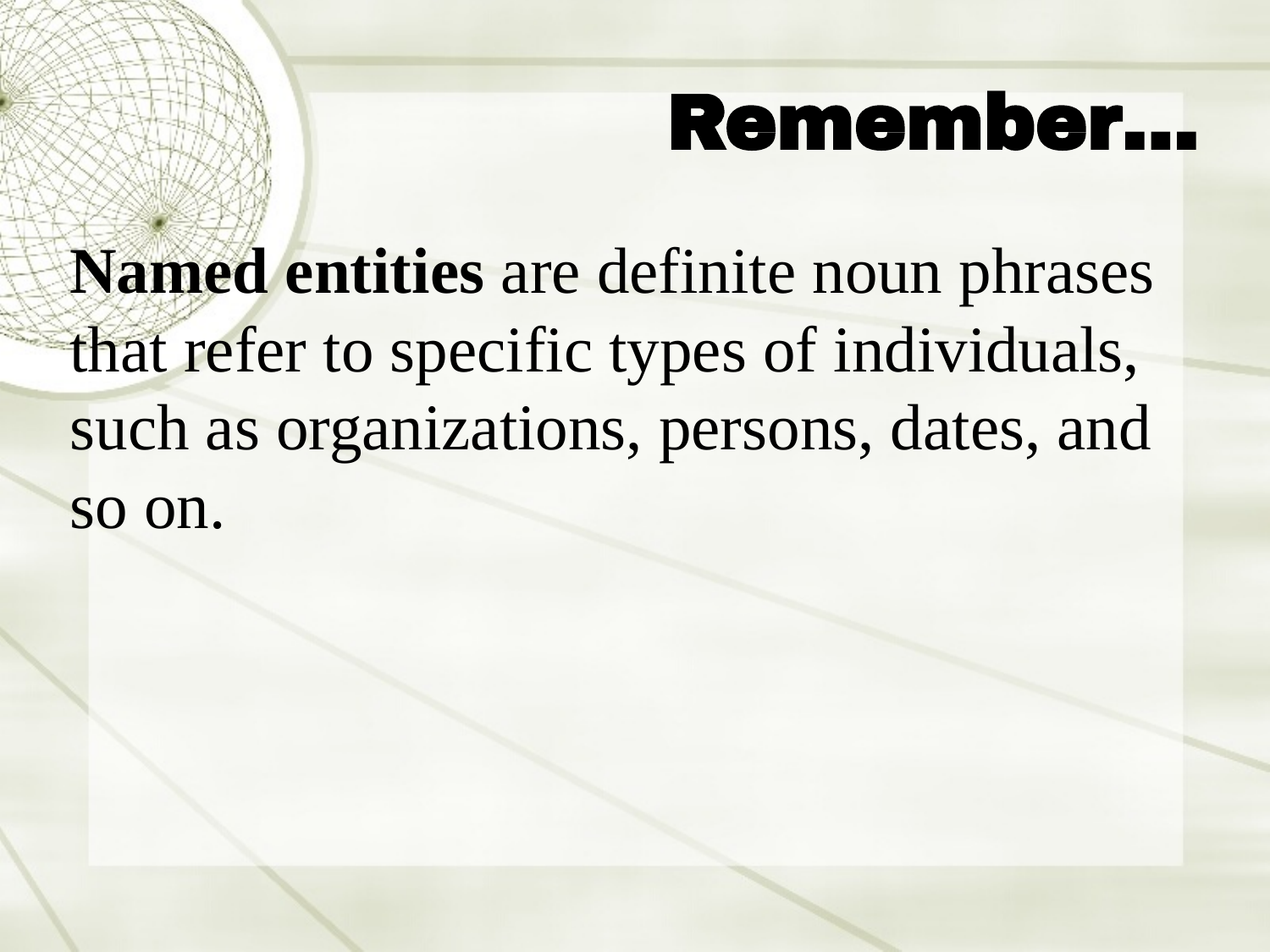

Remember…
Named entities are definite noun phrases that refer to specific types of individuals, such as organizations, persons, dates, and so on.
41